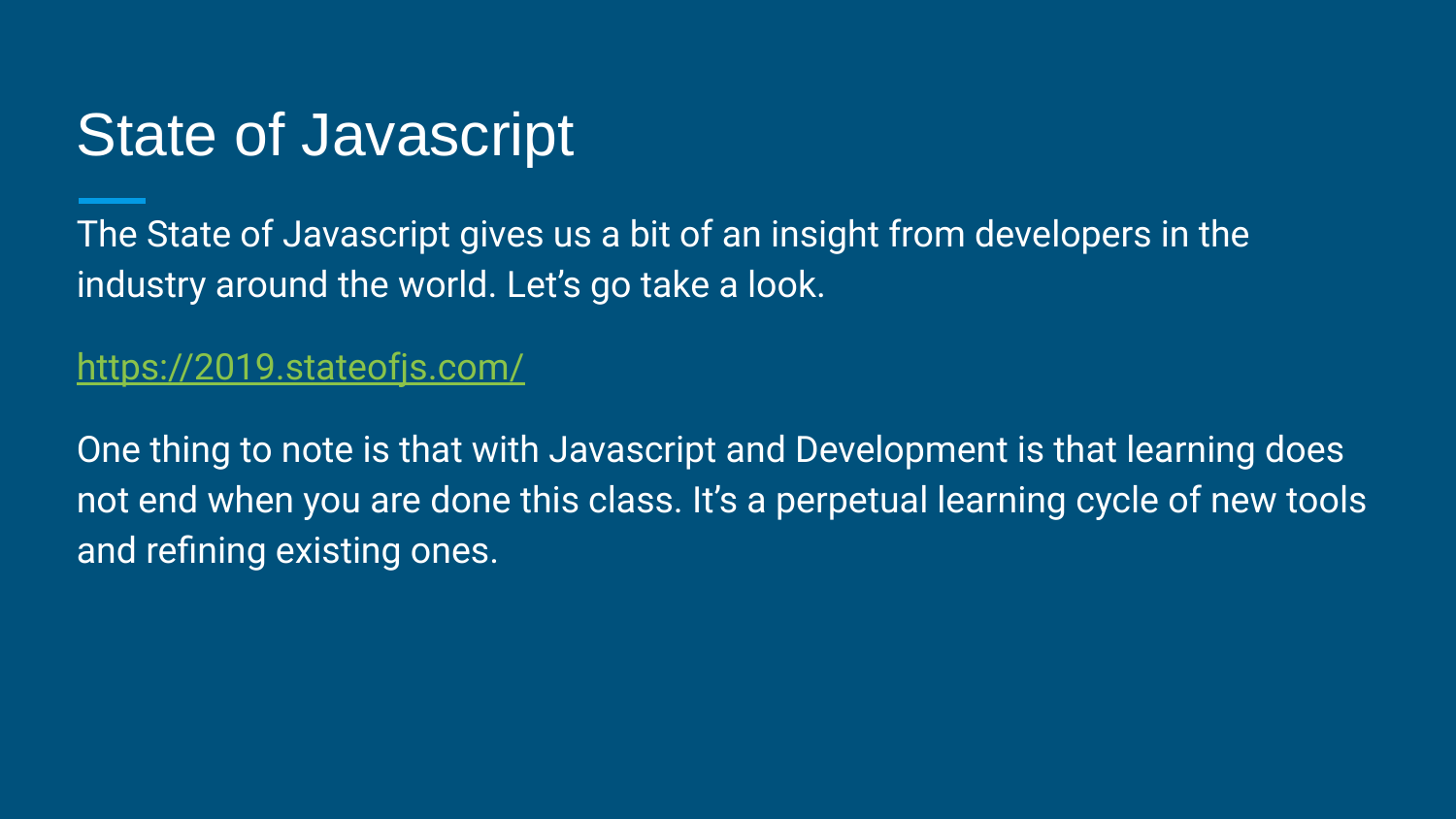

# State of Javascript
The State of Javascript gives us a bit of an insight from developers in the industry around the world. Let’s go take a look.
https://2019.stateofjs.com/
One thing to note is that with Javascript and Development is that learning does not end when you are done this class. It’s a perpetual learning cycle of new tools and refining existing ones.